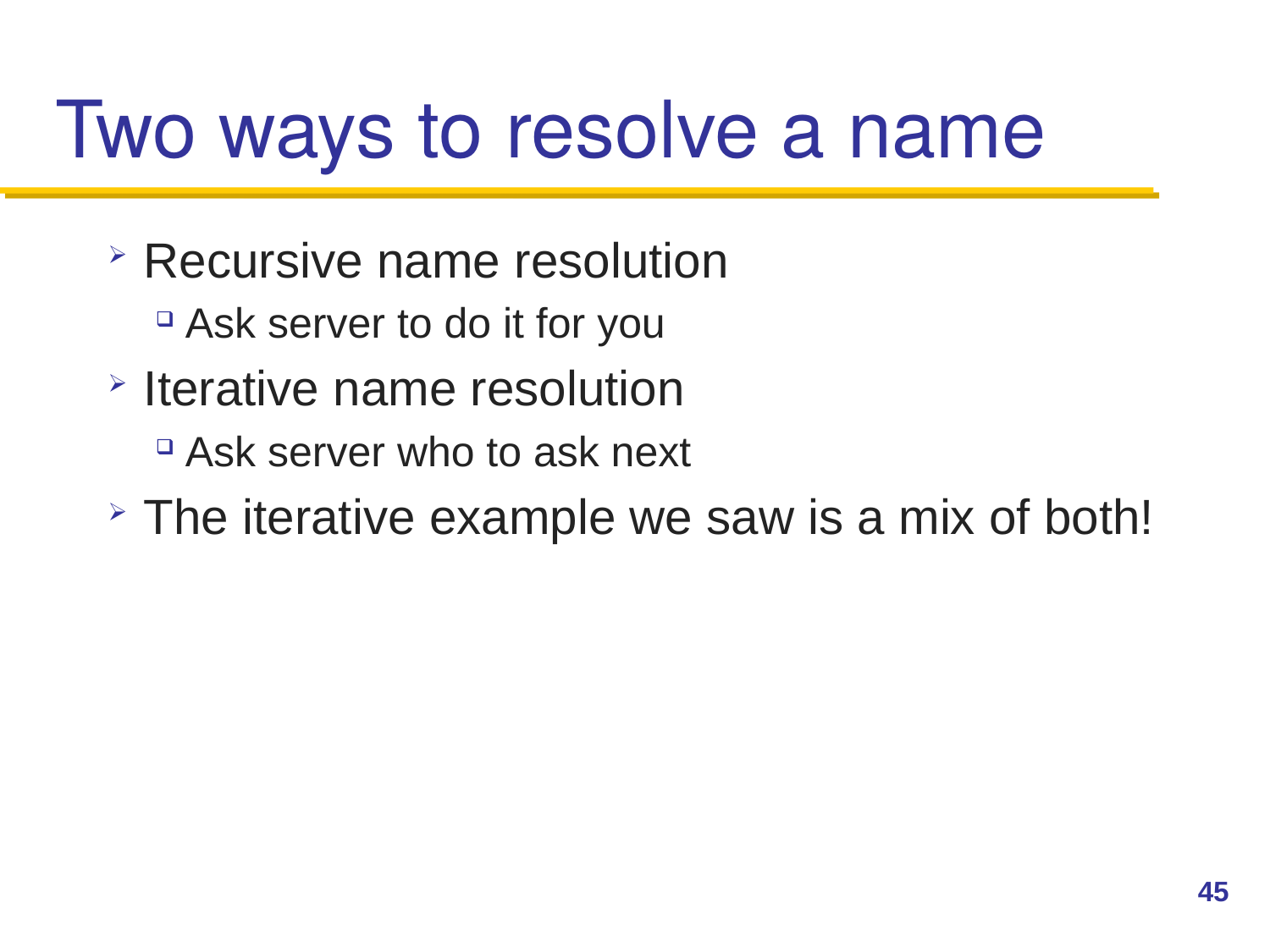

# Two ways to resolve a name
Recursive name resolution
Ask server to do it for you
Iterative name resolution
Ask server who to ask next
The iterative example we saw is a mix of both!
45